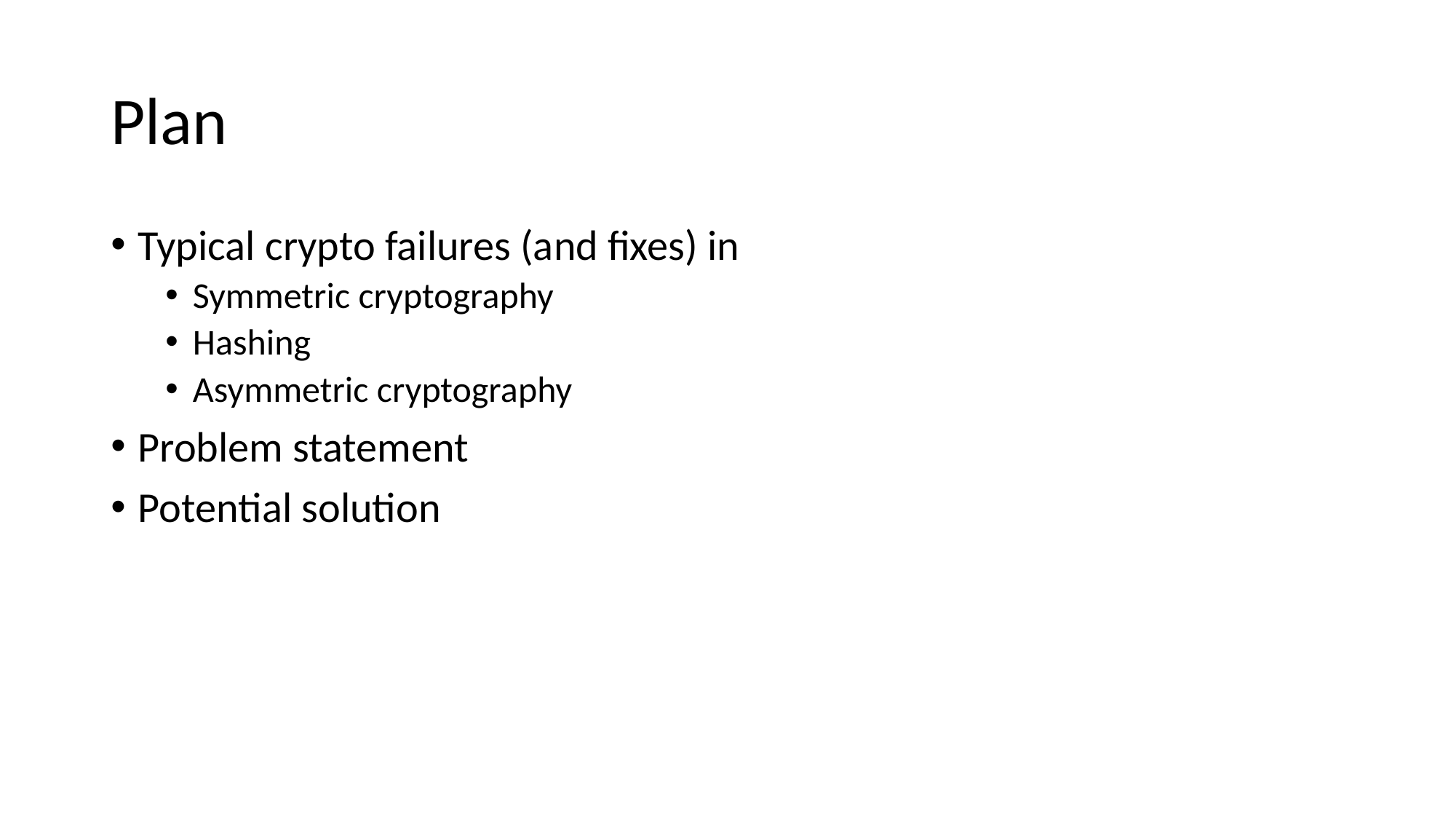

# Plan
Typical crypto failures (and fixes) in
Symmetric cryptography
Hashing
Asymmetric cryptography
Problem statement
Potential solution